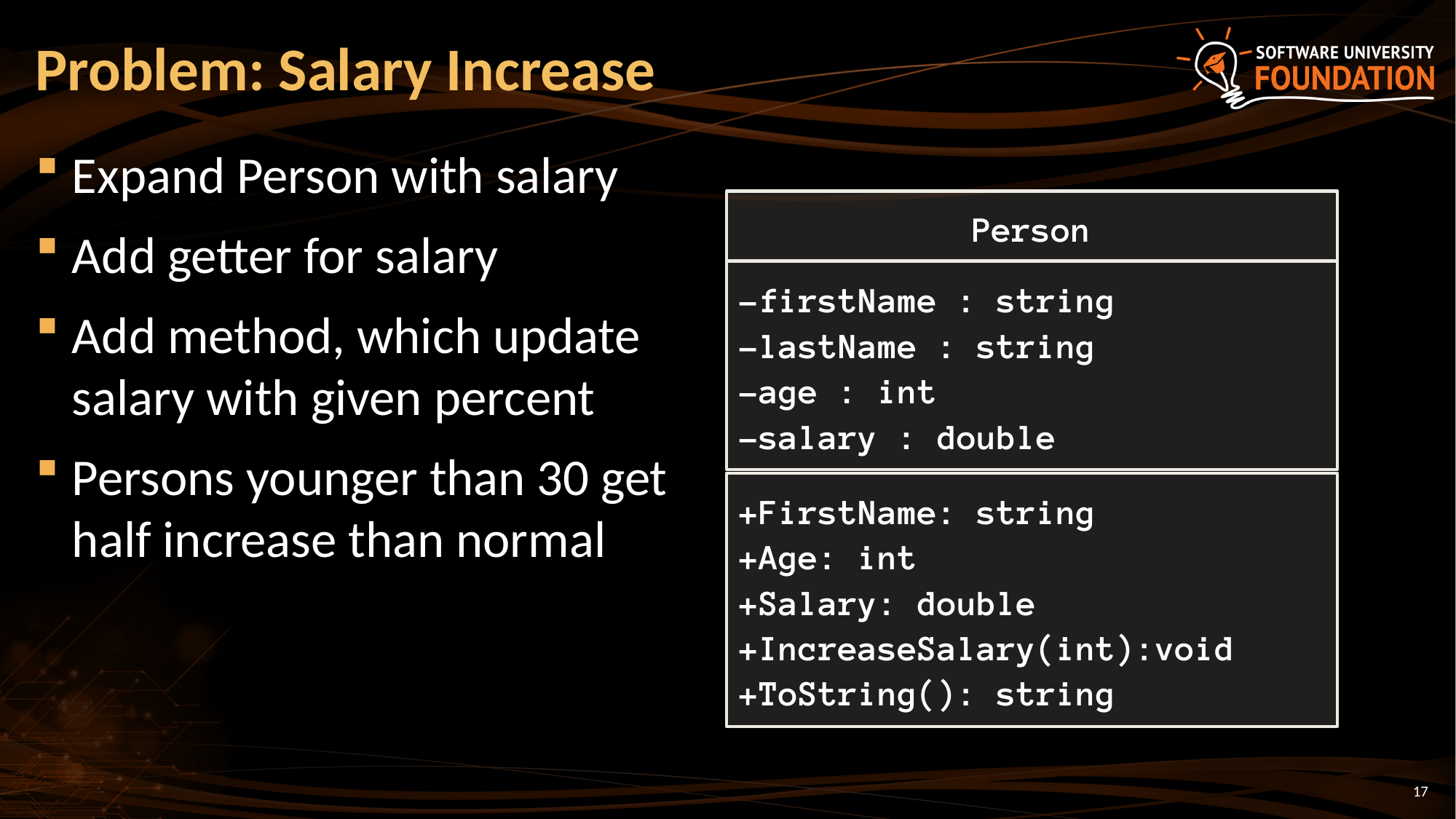

# Problem: Salary Increase
Expand Person with salary
Add getter for salary
Add method, which update
salary with given percent
Persons younger than 30 get
half increase than normal
Person
-firstName : string
-lastName : string
-age : int
-salary : double
+FirstName: string
+Age: int
+Salary: double
+IncreaseSalary(int):void
+ToString(): string

17